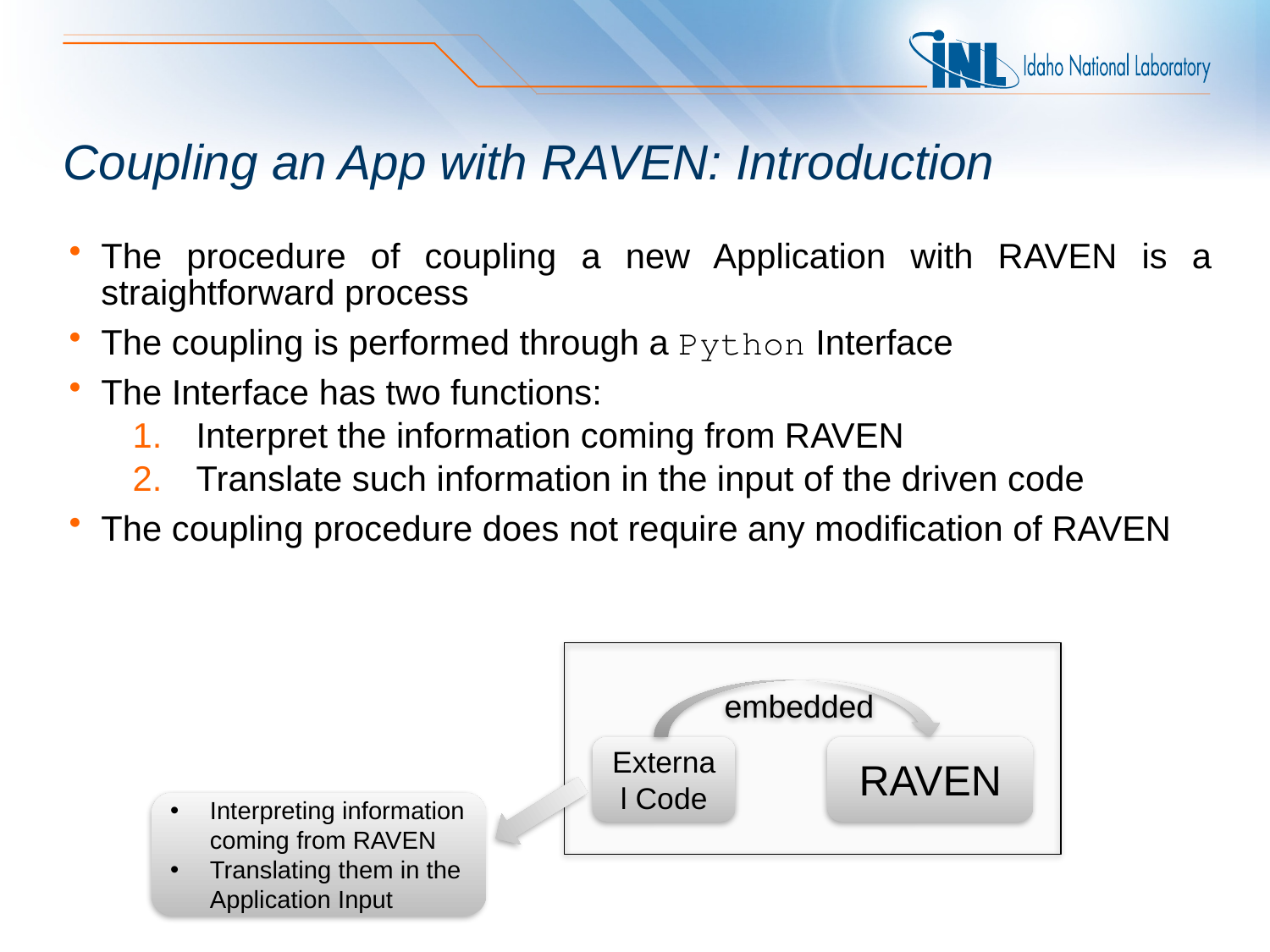

# Coupling an App with RAVEN: Introduction
The procedure of coupling a new Application with RAVEN is a straightforward process
The coupling is performed through a Python Interface
The Interface has two functions:
Interpret the information coming from RAVEN
Translate such information in the input of the driven code
The coupling procedure does not require any modification of RAVEN

embedded
External Code
RAVEN

Interpreting information coming from RAVEN
Translating them in the Application Input